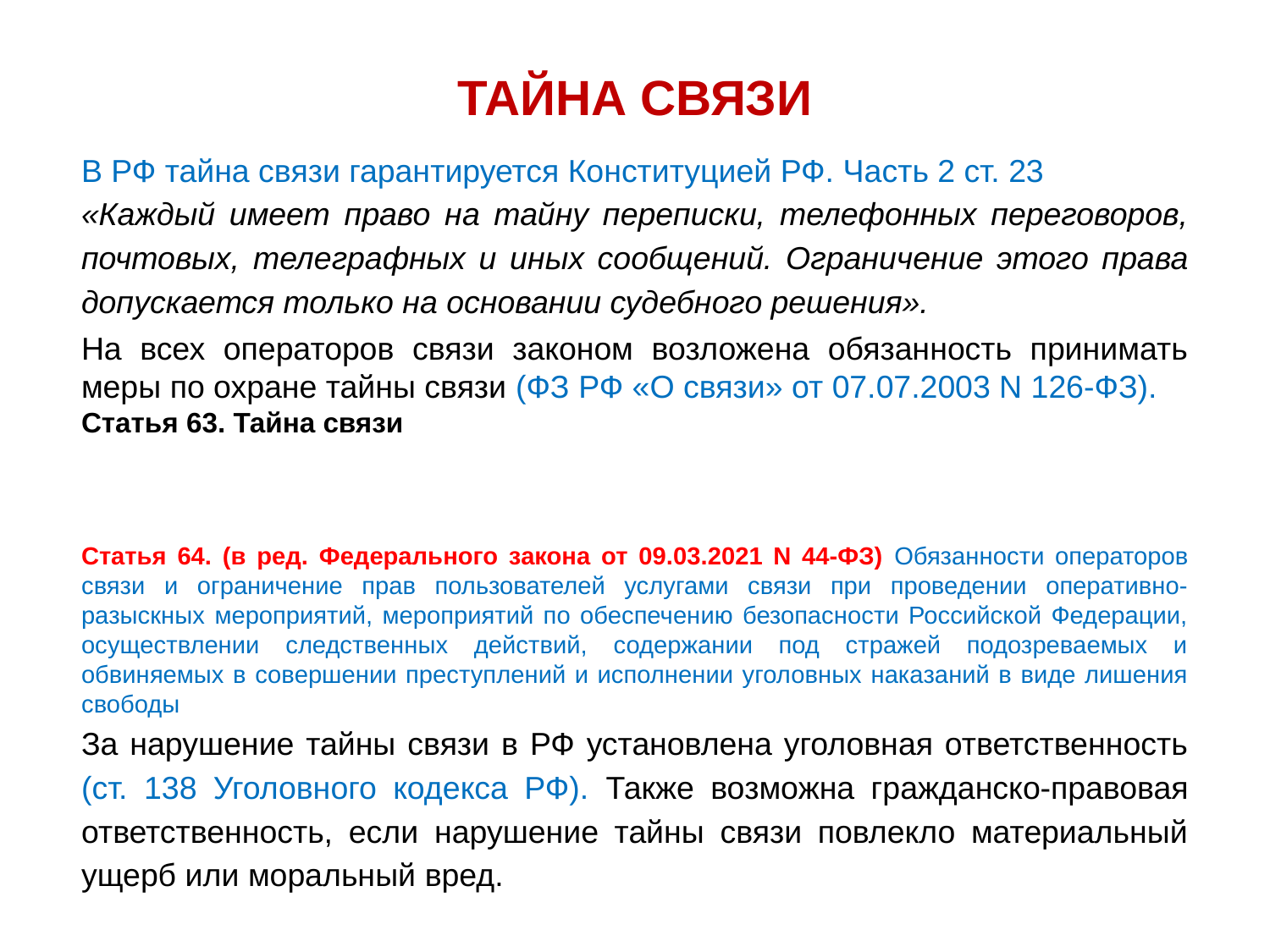

# ТАЙНА СВЯЗИ
В РФ тайна связи гарантируется Конституцией РФ. Часть 2 ст. 23
«Каждый имеет право на тайну переписки, телефонных переговоров, почтовых, телеграфных и иных сообщений. Ограничение этого права допускается только на основании судебного решения».
На всех операторов связи законом возложена обязанность принимать меры по охране тайны связи (ФЗ РФ «О связи» от 07.07.2003 N 126-ФЗ).
Статья 63. Тайна связи

Статья 64. (в ред. Федерального закона от 09.03.2021 N 44-ФЗ) Обязанности операторов связи и ограничение прав пользователей услугами связи при проведении оперативно-разыскных мероприятий, мероприятий по обеспечению безопасности Российской Федерации, осуществлении следственных действий, содержании под стражей подозреваемых и обвиняемых в совершении преступлений и исполнении уголовных наказаний в виде лишения свободы
За нарушение тайны связи в РФ установлена уголовная ответственность (ст. 138 Уголовного кодекса РФ). Также возможна гражданско-правовая ответственность, если нарушение тайны связи повлекло материальный ущерб или моральный вред.